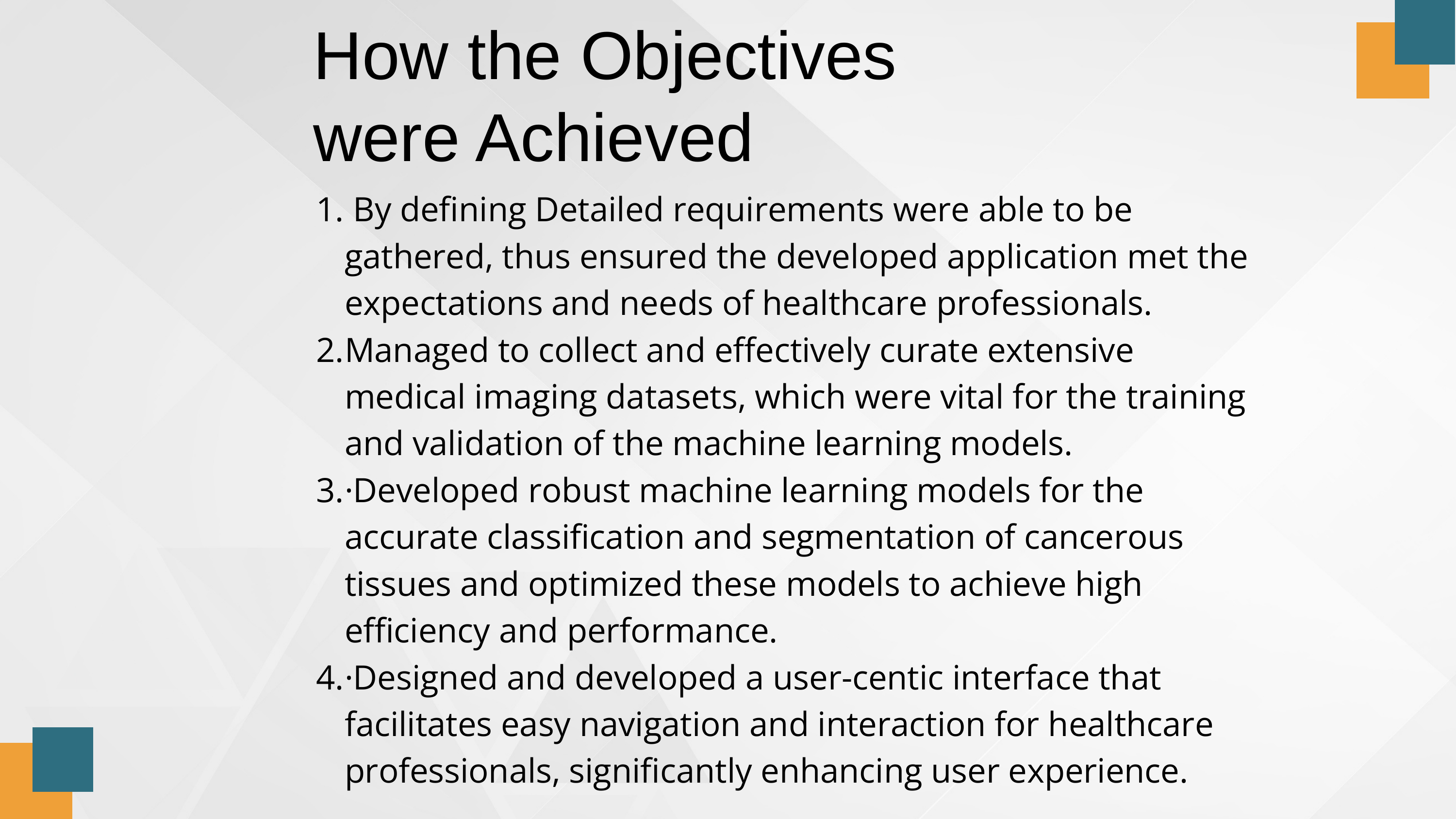

How the Objectives were Achieved

 By defining Detailed requirements were able to be gathered, thus ensured the developed application met the expectations and needs of healthcare professionals.
Managed to collect and effectively curate extensive medical imaging datasets, which were vital for the training and validation of the machine learning models.
·Developed robust machine learning models for the accurate classification and segmentation of cancerous tissues and optimized these models to achieve high efficiency and performance.
·Designed and developed a user-centic interface that facilitates easy navigation and interaction for healthcare professionals, significantly enhancing user experience.